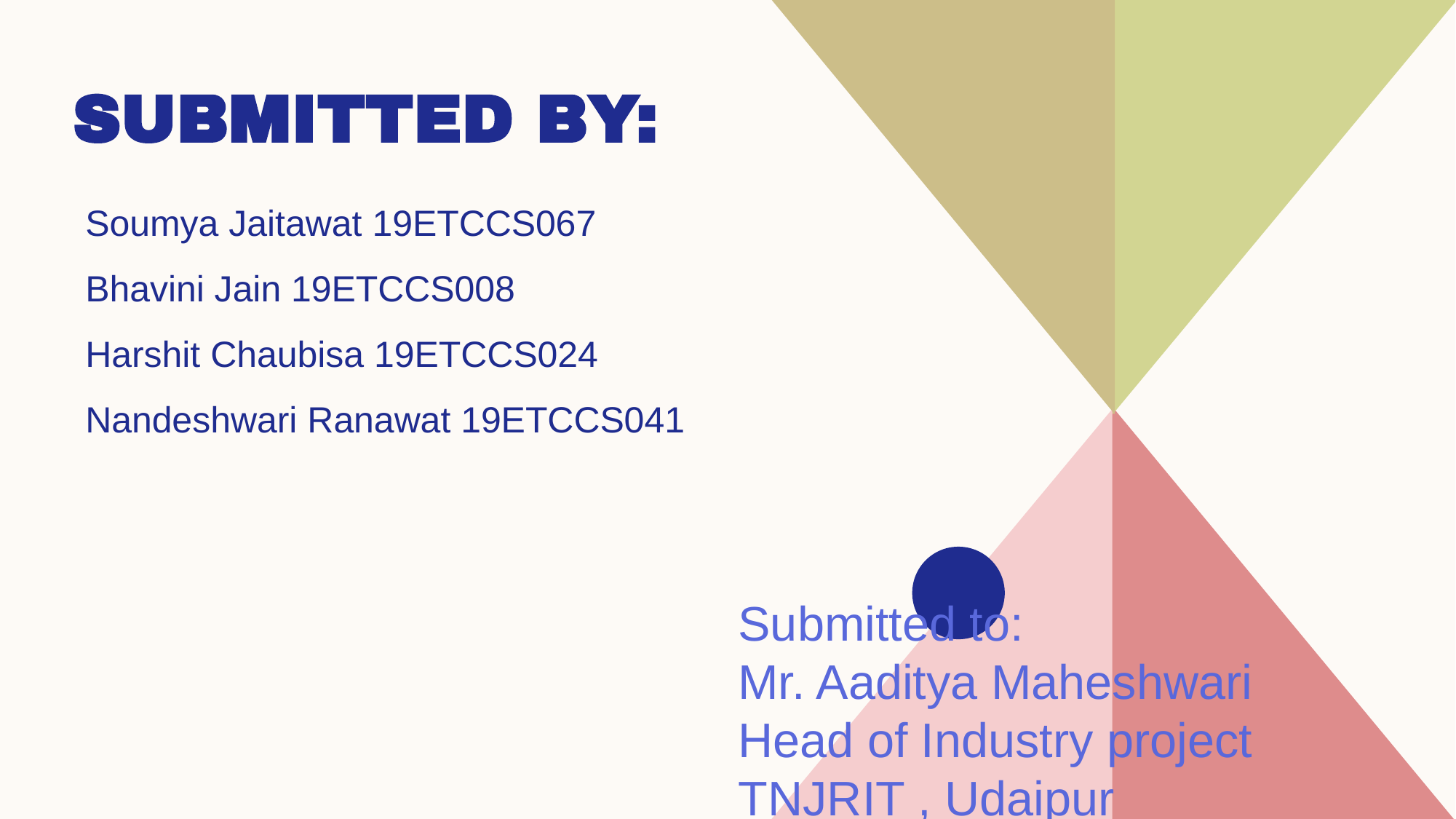

# Submitted By:
Soumya Jaitawat 19ETCCS067
Bhavini Jain 19ETCCS008
Harshit Chaubisa 19ETCCS024
Nandeshwari Ranawat 19ETCCS041
Submitted to:
Mr. Aaditya Maheshwari
Head of Industry project
TNJRIT , Udaipur